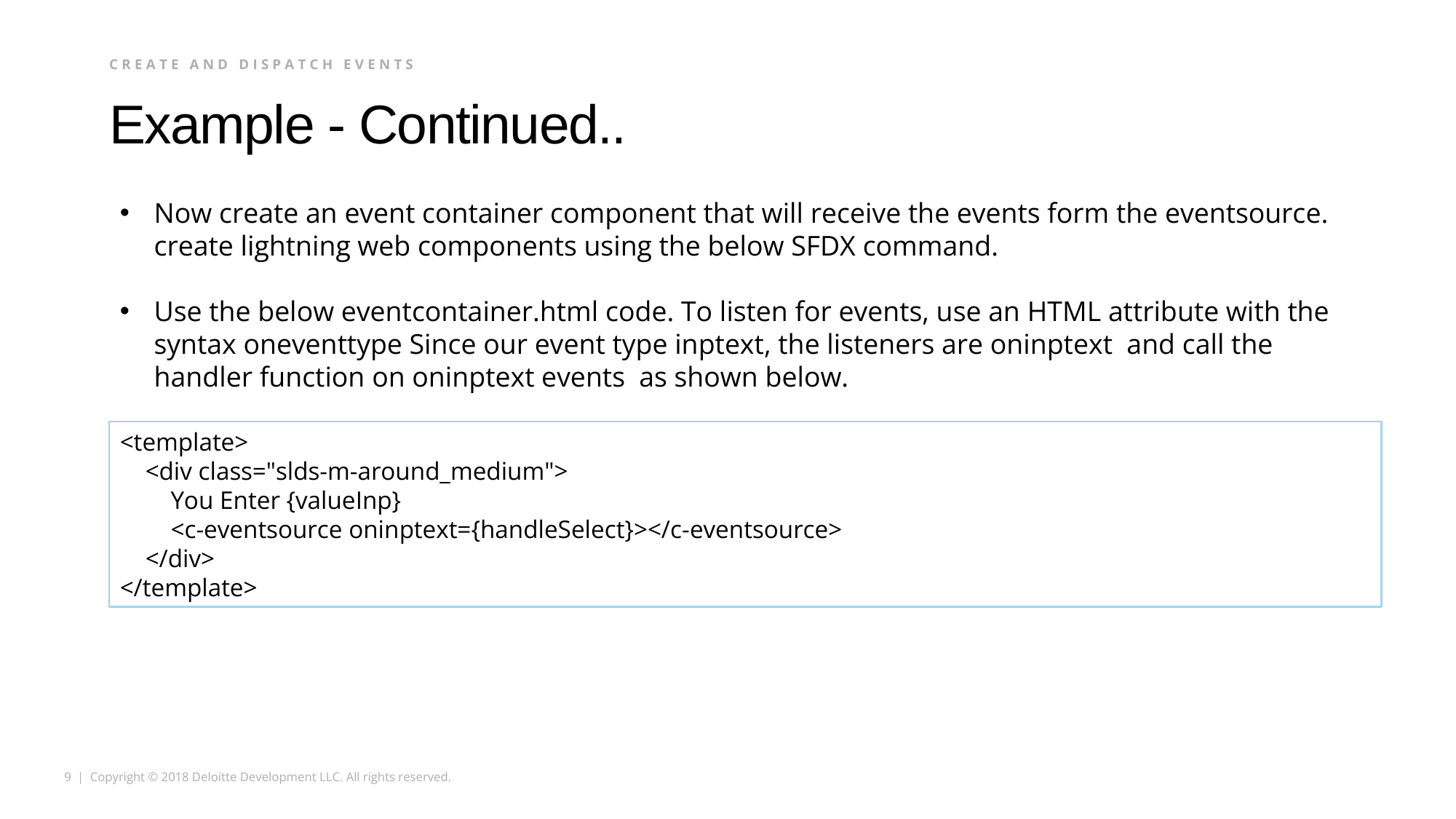

Create and dispatch events
# Example - Continued..
Now create an event container component that will receive the events form the eventsource. create lightning web components using the below SFDX command.

Use the below eventcontainer.html code. To listen for events, use an HTML attribute with the syntax oneventtype Since our event type inptext, the listeners are oninptext  and call the handler function on oninptext events  as shown below.

<template>
    <div class="slds-m-around_medium">
        You Enter {valueInp}
        <c-eventsource oninptext={handleSelect}></c-eventsource>
    </div>
</template>